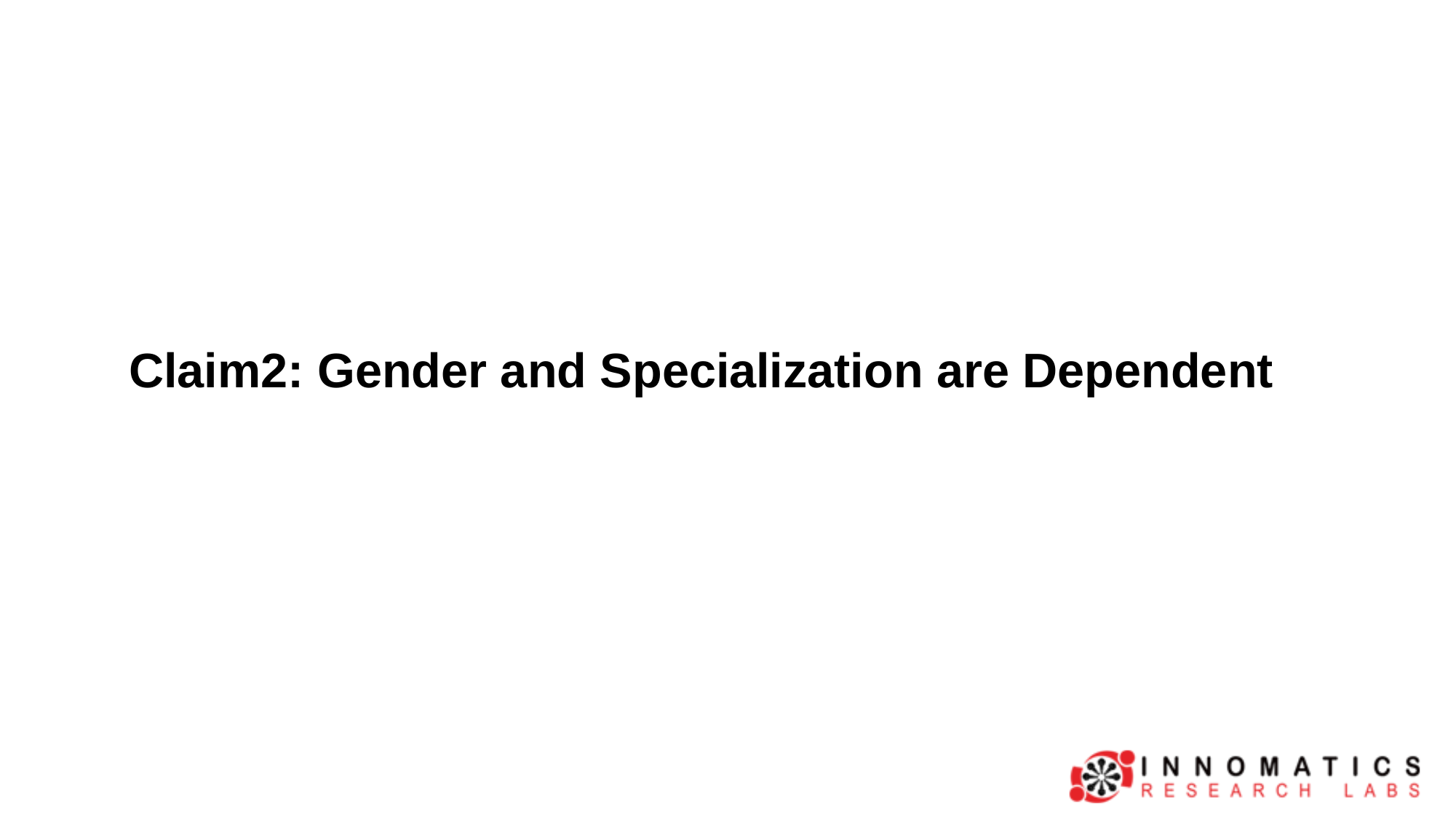

# Claim2: Gender and Specialization are Dependent